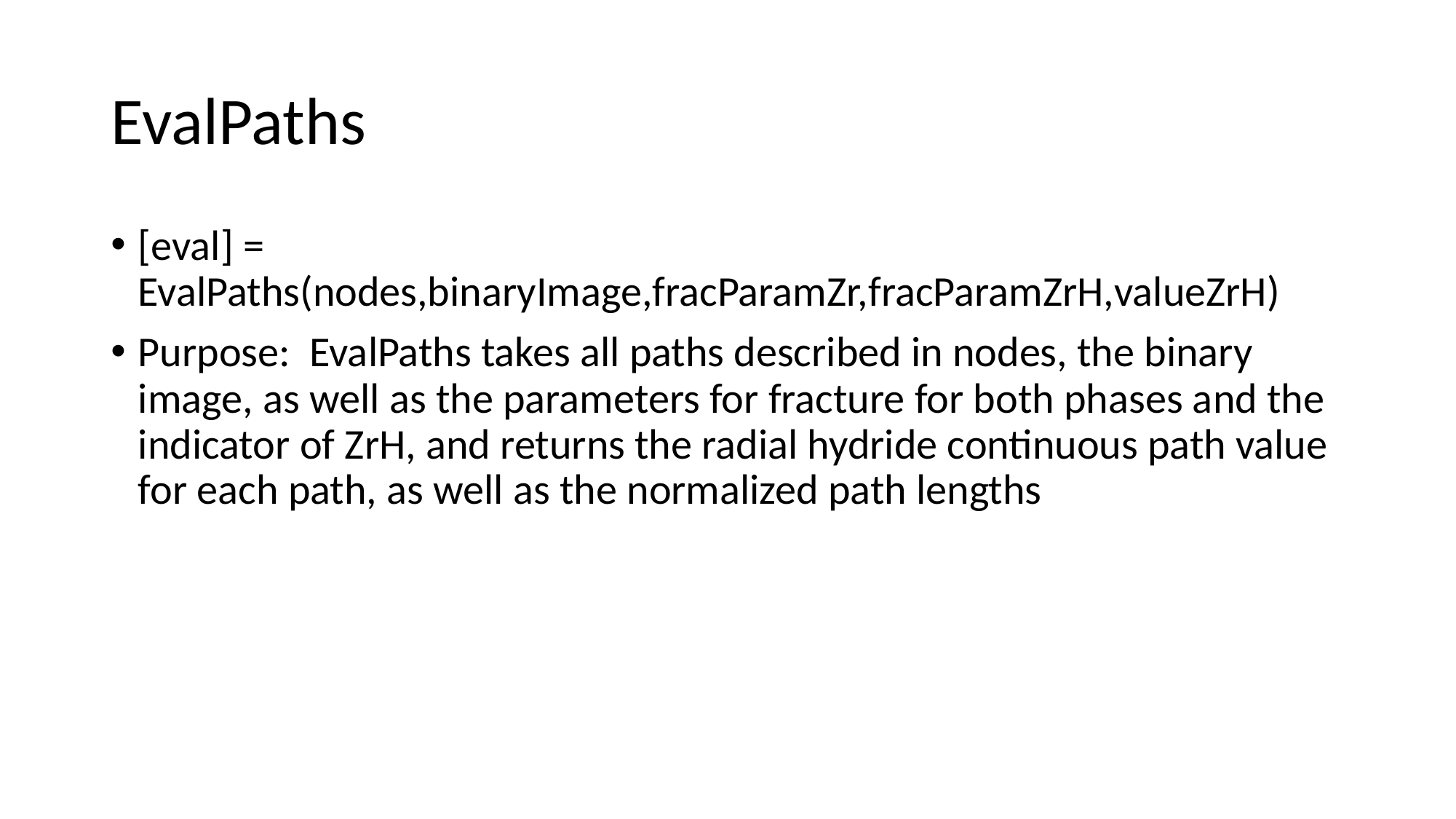

# EvalPaths
[eval] = EvalPaths(nodes,binaryImage,fracParamZr,fracParamZrH,valueZrH)
Purpose:  EvalPaths takes all paths described in nodes, the binary image, as well as the parameters for fracture for both phases and the indicator of ZrH, and returns the radial hydride continuous path value for each path, as well as the normalized path lengths